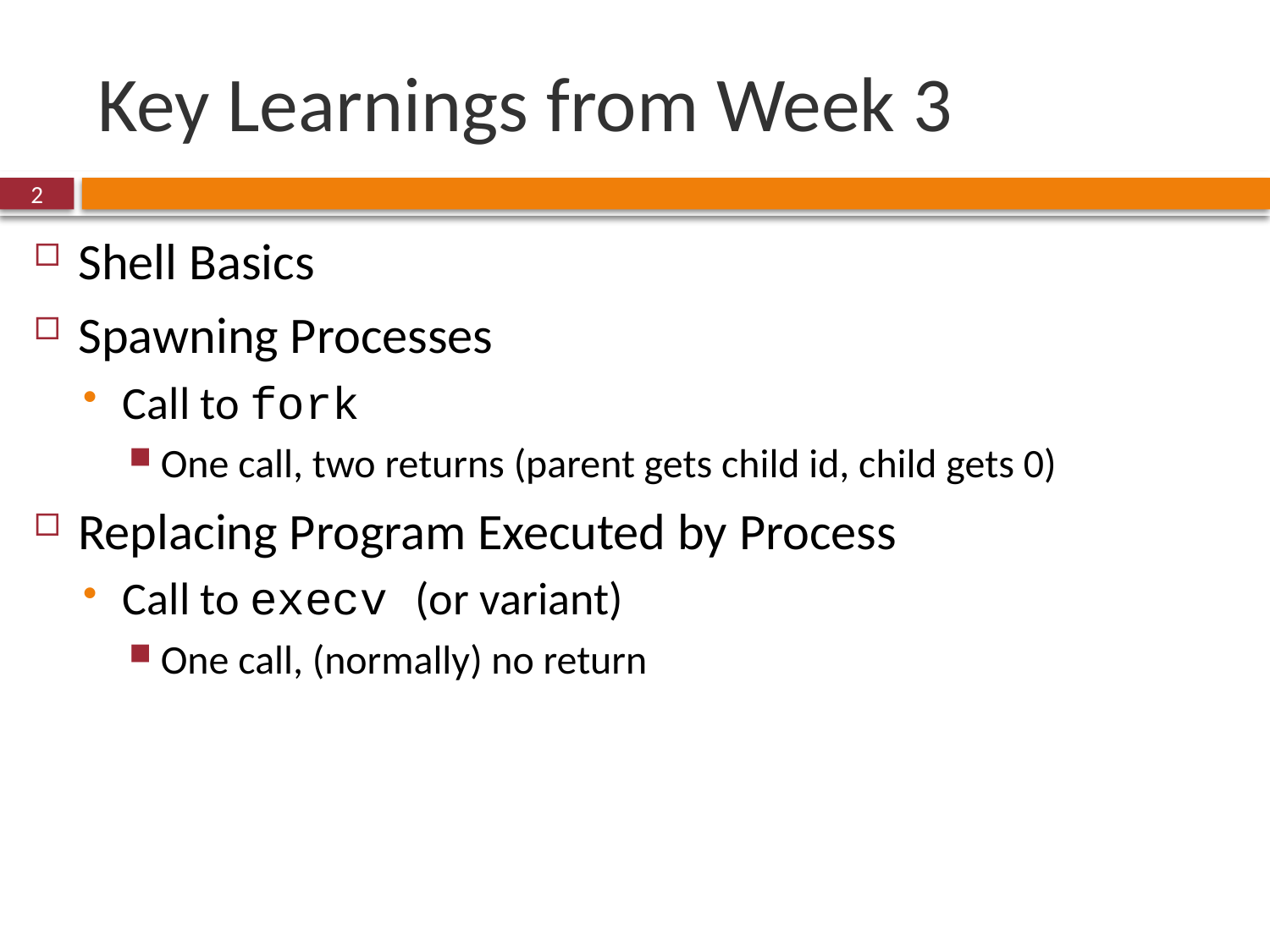

# Key Learnings from Week 3
2
Shell Basics
Spawning Processes
Call to fork
One call, two returns (parent gets child id, child gets 0)
Replacing Program Executed by Process
Call to execv (or variant)
One call, (normally) no return